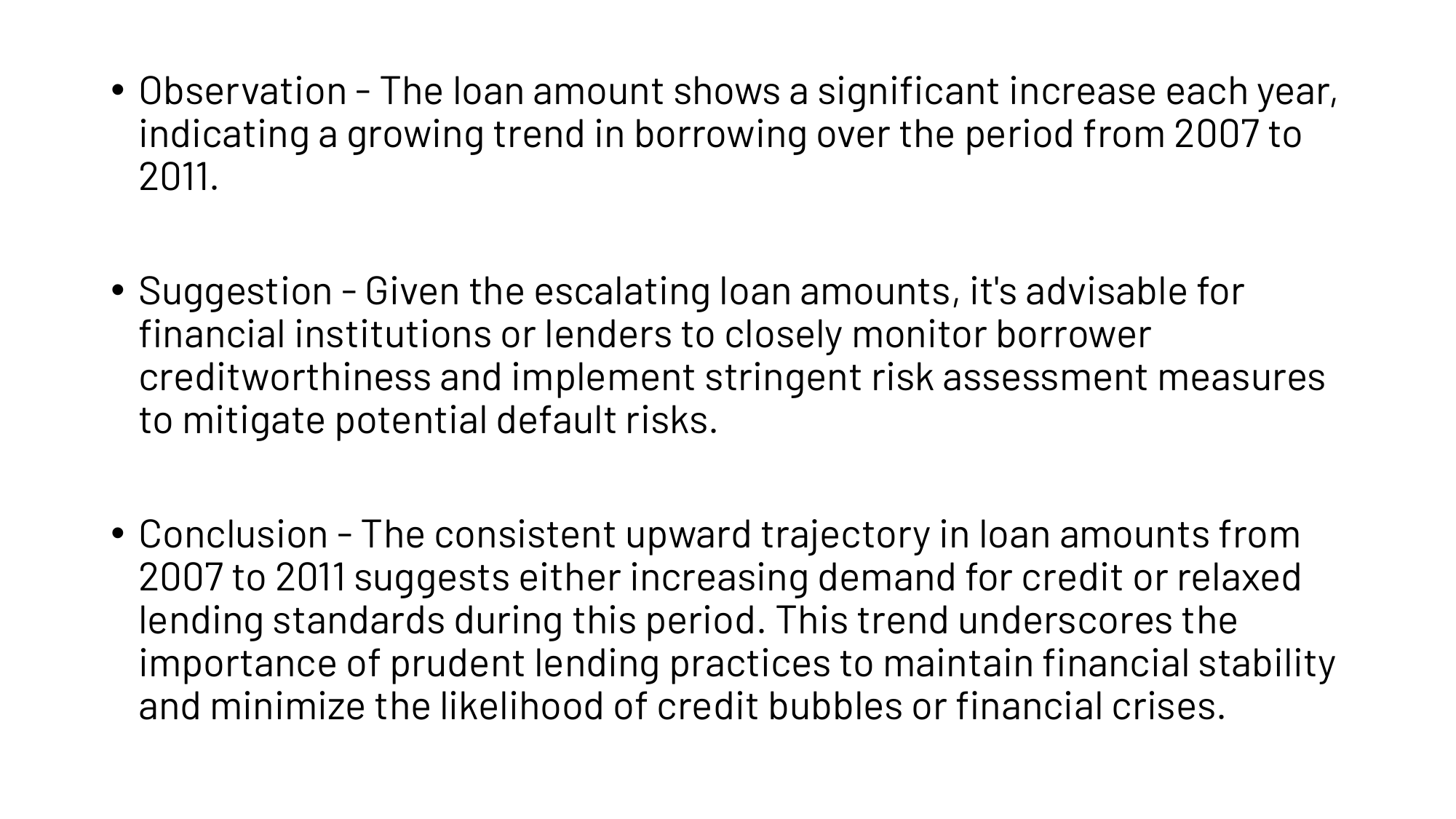

Observation - The loan amount shows a significant increase each year, indicating a growing trend in borrowing over the period from 2007 to 2011.

Suggestion - Given the escalating loan amounts, it's advisable for financial institutions or lenders to closely monitor borrower creditworthiness and implement stringent risk assessment measures to mitigate potential default risks.

Conclusion - The consistent upward trajectory in loan amounts from 2007 to 2011 suggests either increasing demand for credit or relaxed lending standards during this period. This trend underscores the importance of prudent lending practices to maintain financial stability and minimize the likelihood of credit bubbles or financial crises.